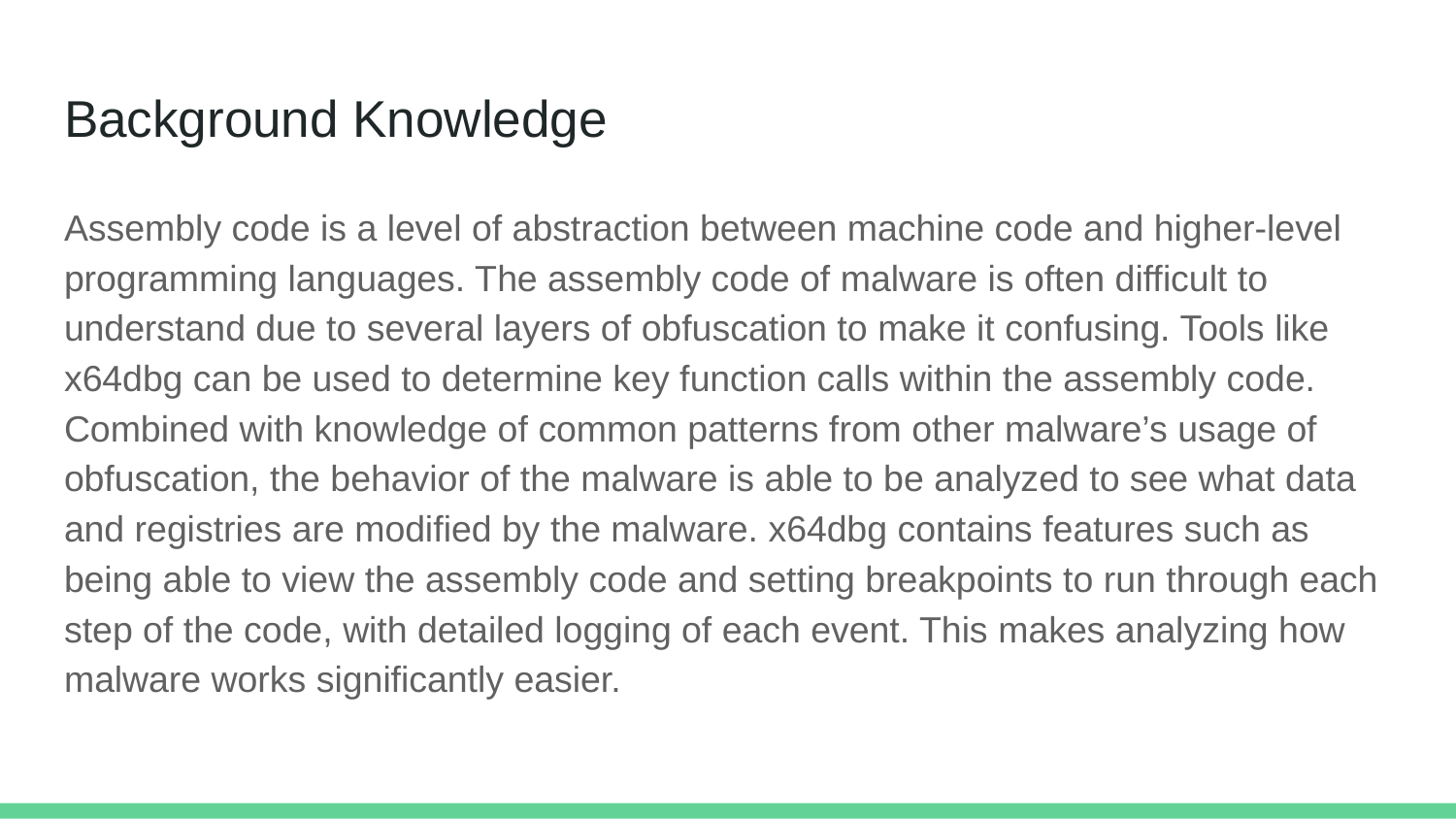

# Background Knowledge
Assembly code is a level of abstraction between machine code and higher-level programming languages. The assembly code of malware is often difficult to understand due to several layers of obfuscation to make it confusing. Tools like x64dbg can be used to determine key function calls within the assembly code. Combined with knowledge of common patterns from other malware’s usage of obfuscation, the behavior of the malware is able to be analyzed to see what data and registries are modified by the malware. x64dbg contains features such as being able to view the assembly code and setting breakpoints to run through each step of the code, with detailed logging of each event. This makes analyzing how malware works significantly easier.